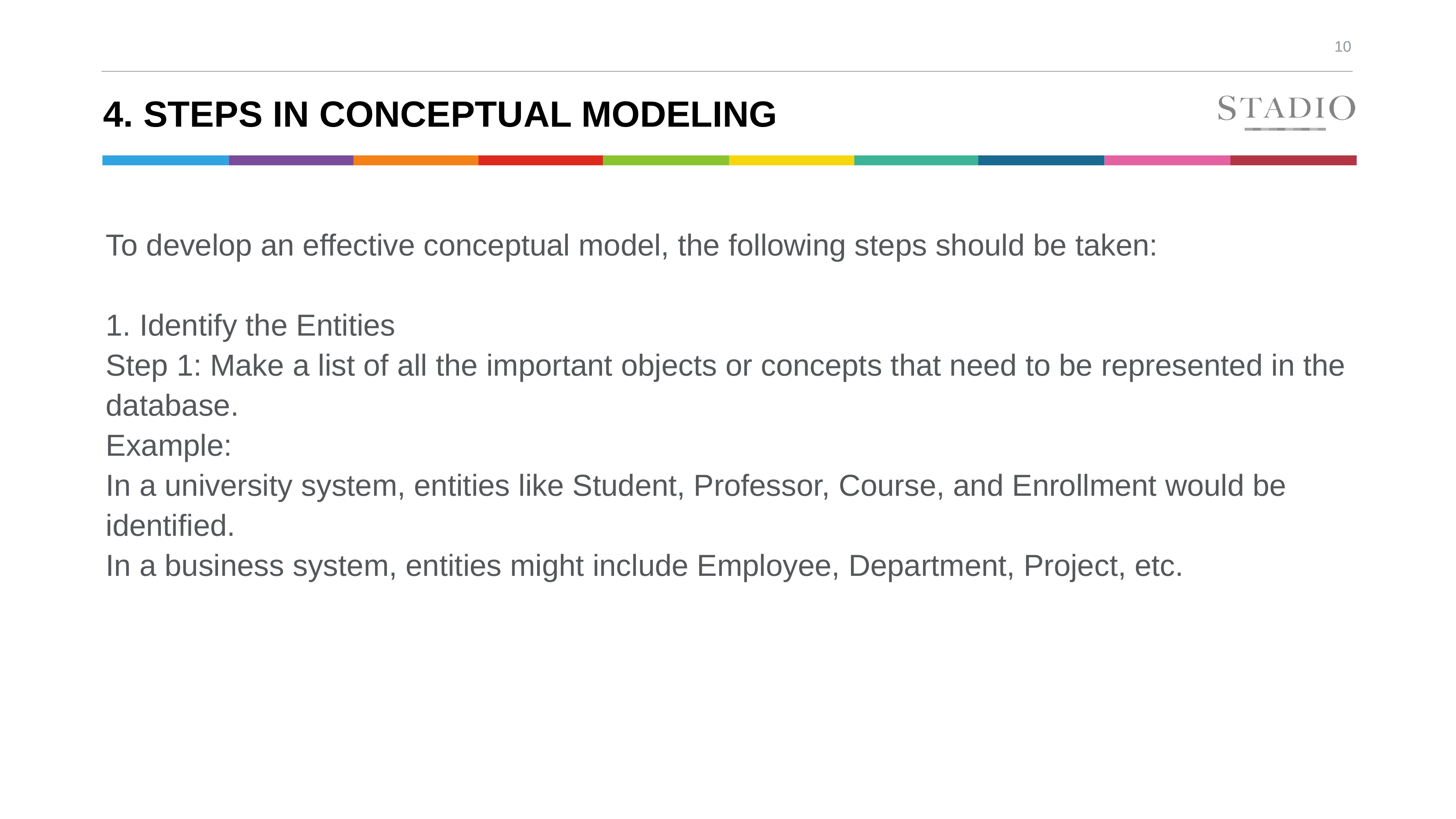

# 4. Steps in Conceptual Modeling
To develop an effective conceptual model, the following steps should be taken:

1. Identify the Entities
Step 1: Make a list of all the important objects or concepts that need to be represented in the database.
Example:
In a university system, entities like Student, Professor, Course, and Enrollment would be identified.
In a business system, entities might include Employee, Department, Project, etc.